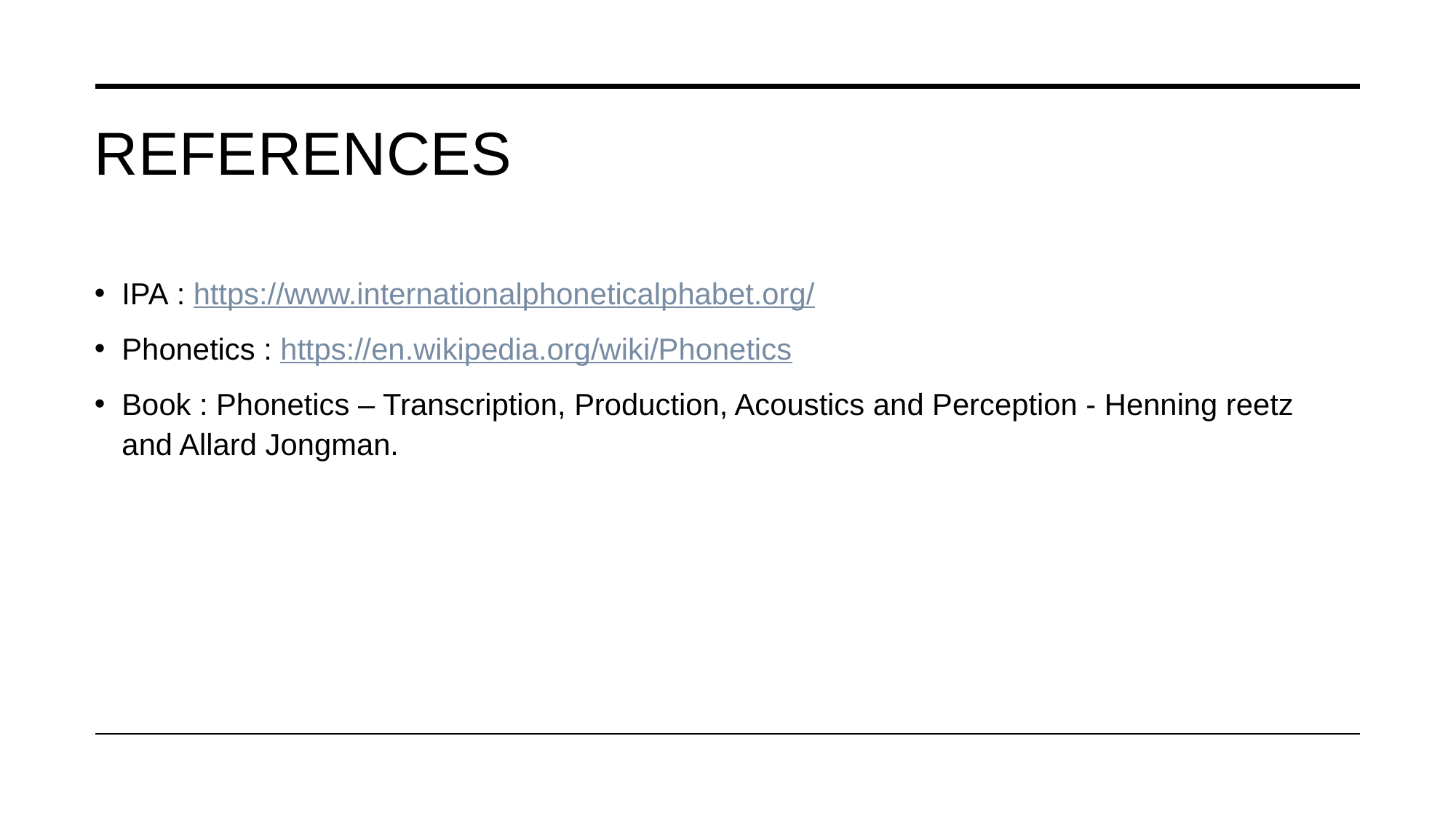

# references
IPA : https://www.internationalphoneticalphabet.org/
Phonetics : https://en.wikipedia.org/wiki/Phonetics
Book : Phonetics – Transcription, Production, Acoustics and Perception - Henning reetz and Allard Jongman.